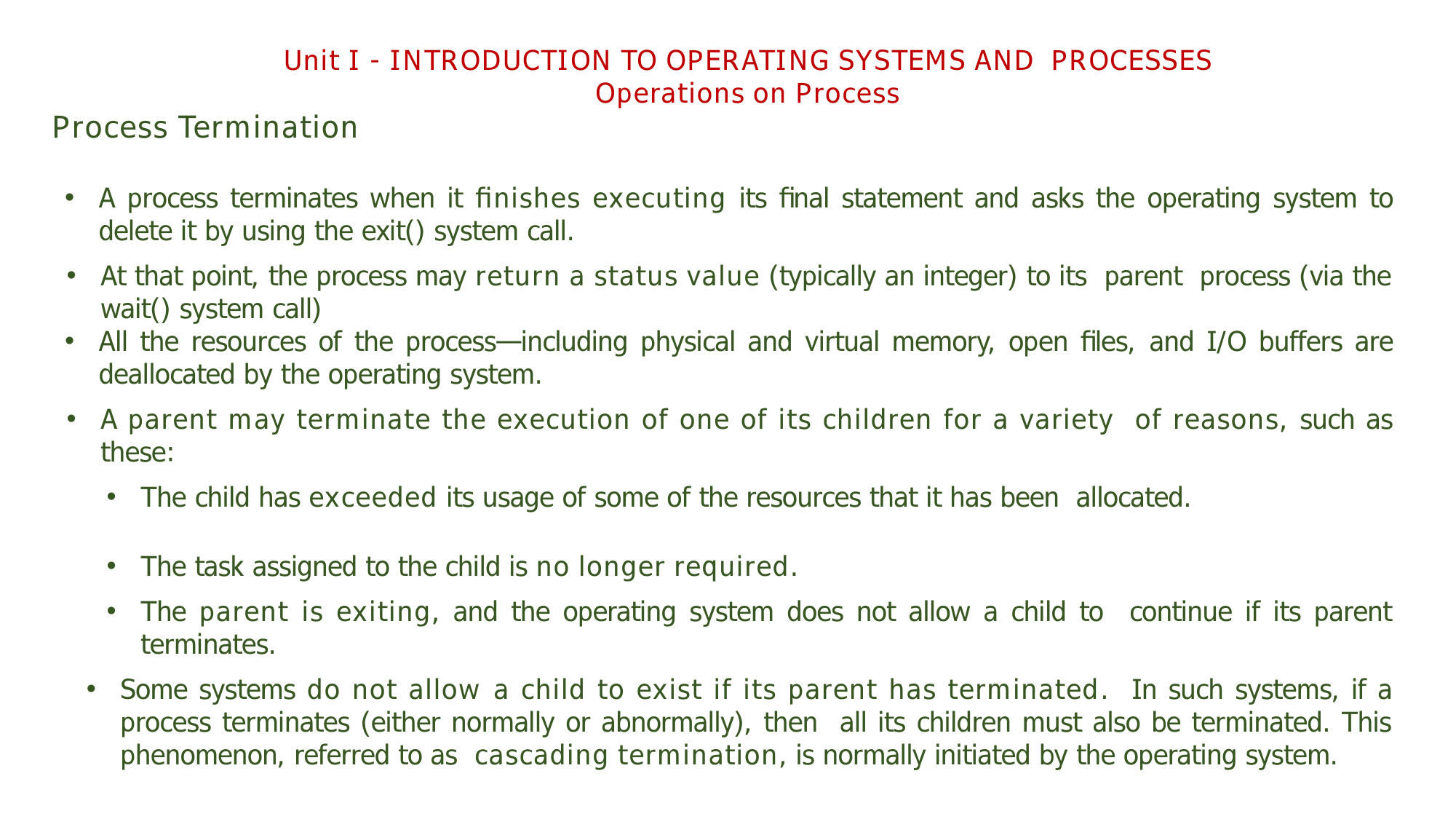

Unit I - INTRODUCTION TO OPERATING SYSTEMS AND  PROCESSES
Operations on Process
Process Termination

A process terminates when it finishes executing its final statement and asks the operating system to delete it by using the exit() system call.
At that point, the process may return a status value (typically an integer) to its  parent  process (via the wait() system call)
All the resources of the process—including physical and virtual memory, open files, and I/O buffers are deallocated by the operating system.
A parent may terminate the execution of one of its children for a variety  of reasons, such as these:
The child has exceeded its usage of some of the resources that it has been  allocated.

The task assigned to the child is no longer required.
The parent is exiting, and the operating system does not allow a child to  continue if its parent terminates.
Some systems do not allow a child to exist if its parent has terminated.  In such systems, if a process terminates (either normally or abnormally), then  all its children must also be terminated. This phenomenon, referred to as  cascading termination, is normally initiated by the operating system.